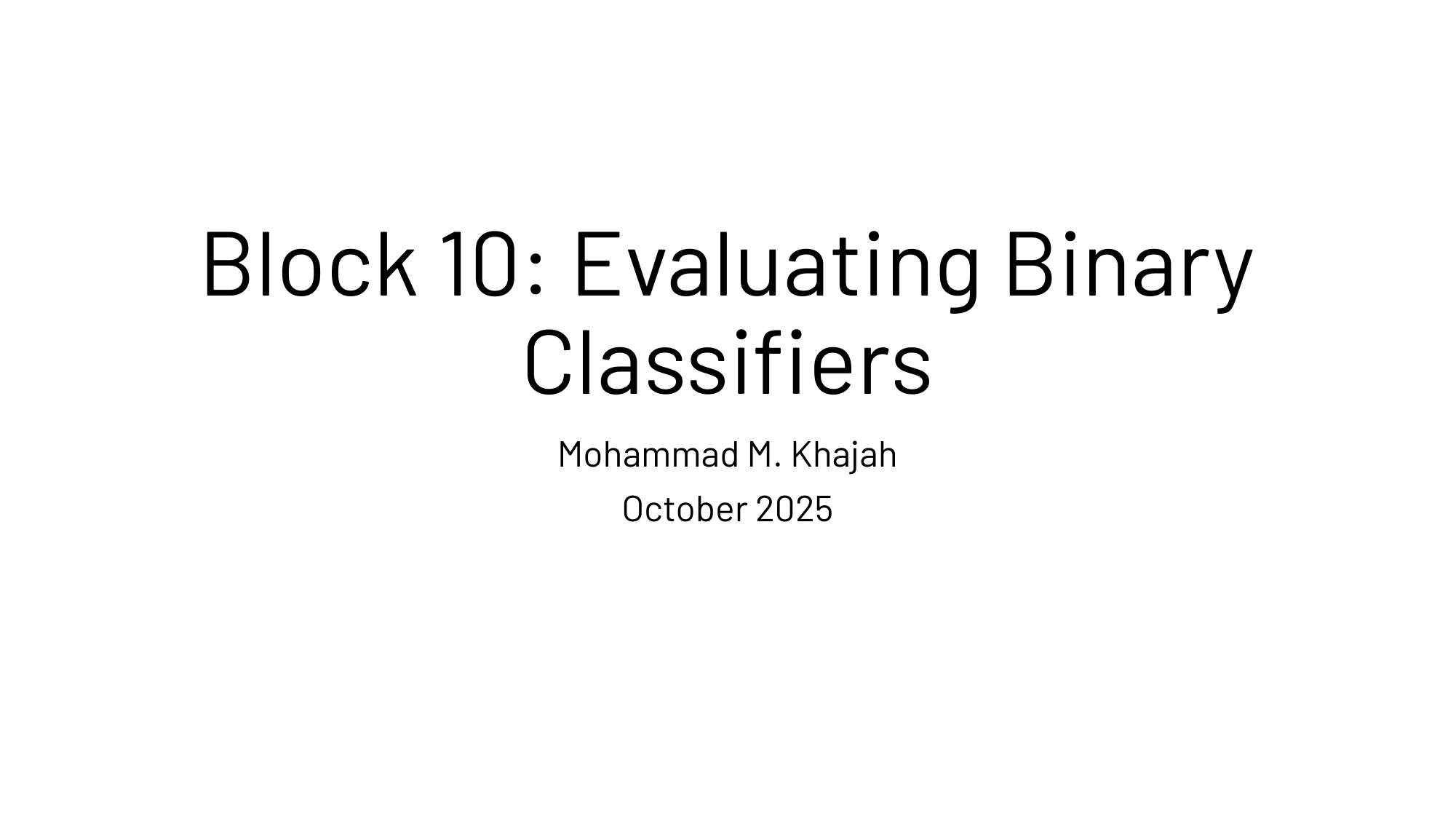

# Block 10: Evaluating Binary Classifiers
Mohammad M. Khajah
October 2025